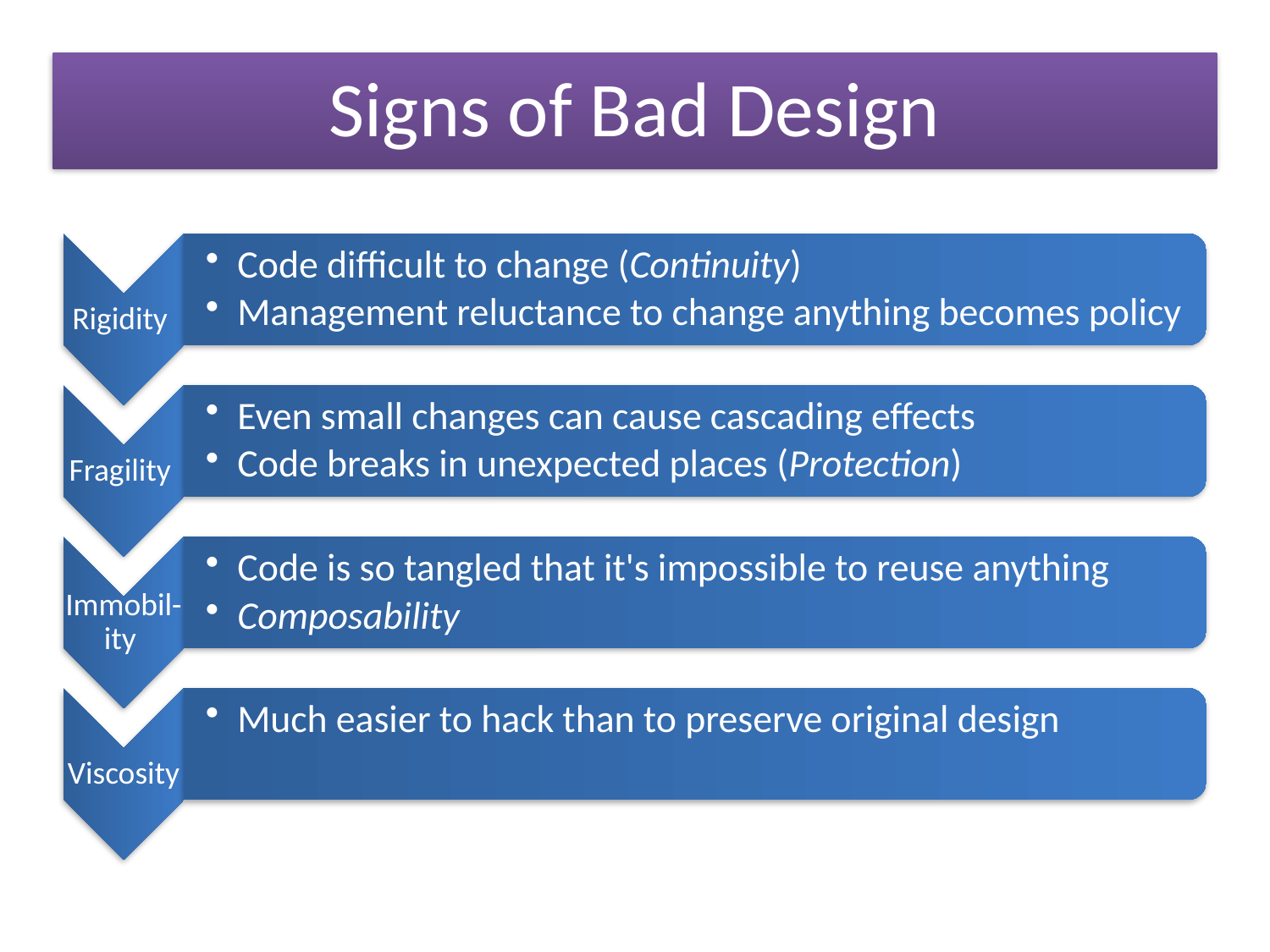

Signs of Bad Design
Rigidity
Code difficult to change (Continuity)
Management reluctance to change anything becomes policy
Fragility
Even small changes can cause cascading effects
Code breaks in unexpected places (Protection)
Immobil-ity
Code is so tangled that it's impossible to reuse anything
Composability
Viscosity
Much easier to hack than to preserve original design